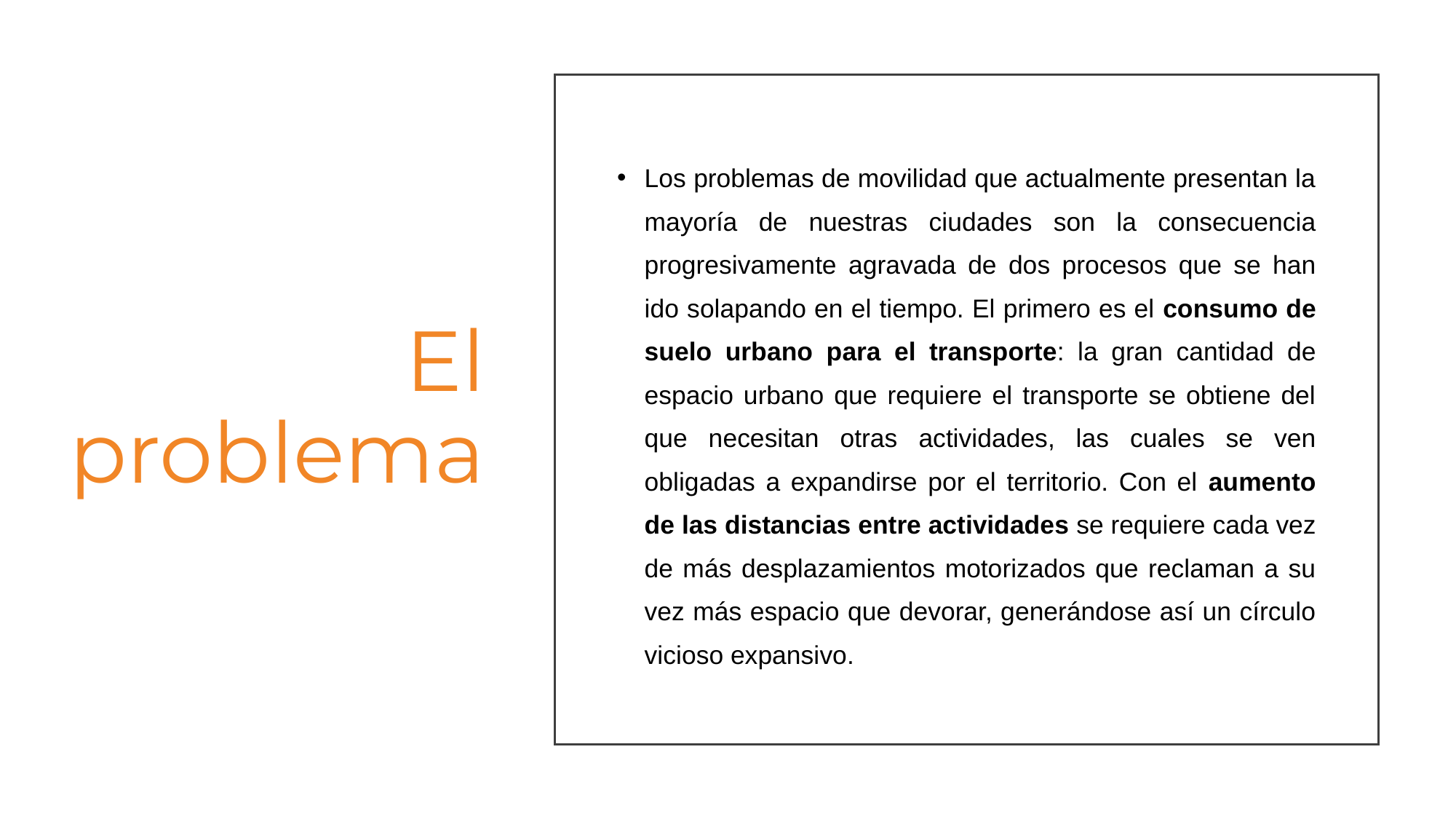

# El problema
Los problemas de movilidad que actualmente presentan la mayoría de nuestras ciudades son la consecuencia progresivamente agravada de dos procesos que se han ido solapando en el tiempo. El primero es el consumo de suelo urbano para el transporte: la gran cantidad de espacio urbano que requiere el transporte se obtiene del que necesitan otras actividades, las cuales se ven obligadas a expandirse por el territorio. Con el aumento de las distancias entre actividades se requiere cada vez de más desplazamientos motorizados que reclaman a su vez más espacio que devorar, generándose así un círculo vicioso expansivo.